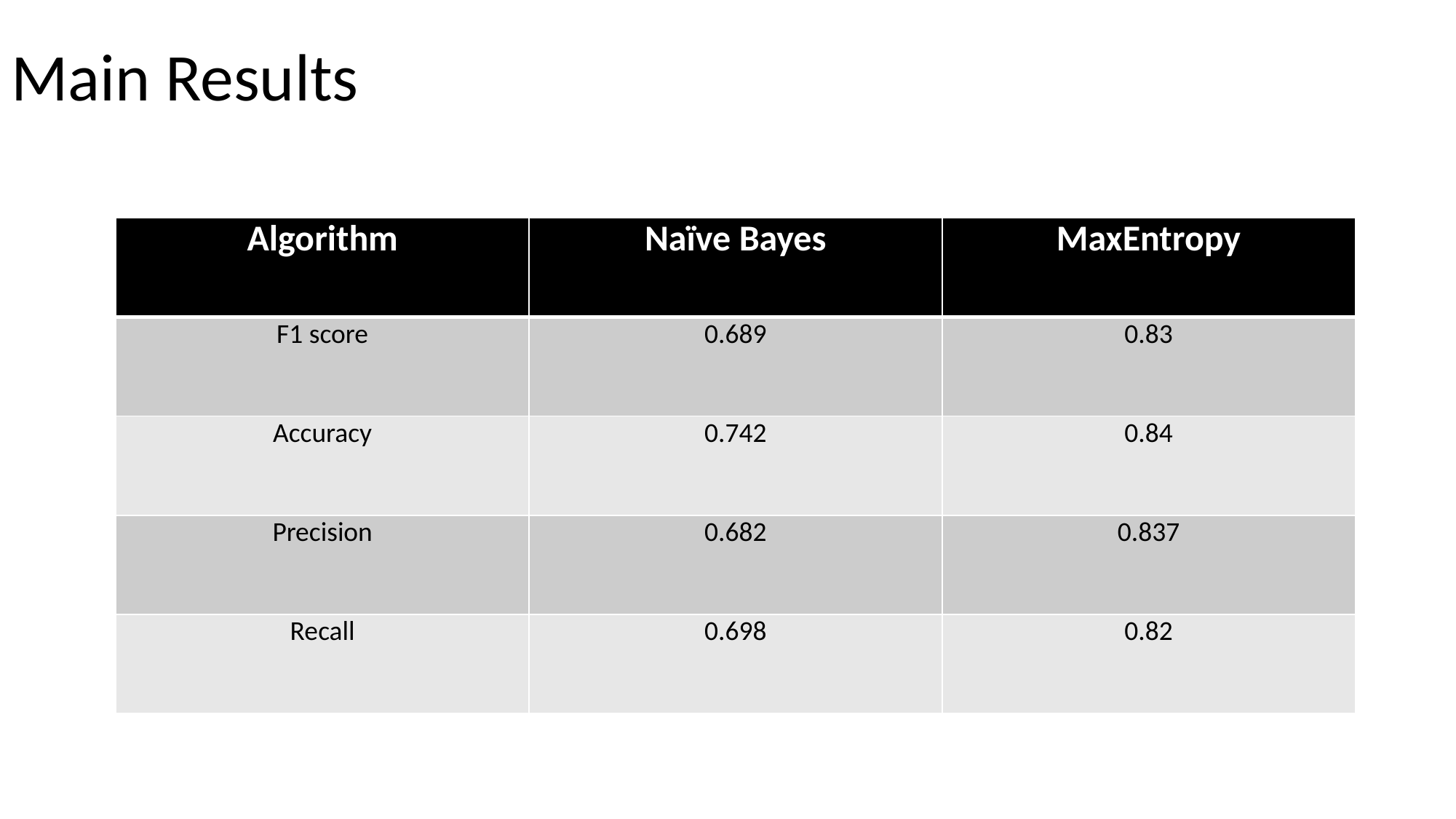

# Main Results
| Algorithm | Naïve Bayes | MaxEntropy |
| --- | --- | --- |
| F1 score | 0.689 | 0.83 |
| Accuracy | 0.742 | 0.84 |
| Precision | 0.682 | 0.837 |
| Recall | 0.698 | 0.82 |